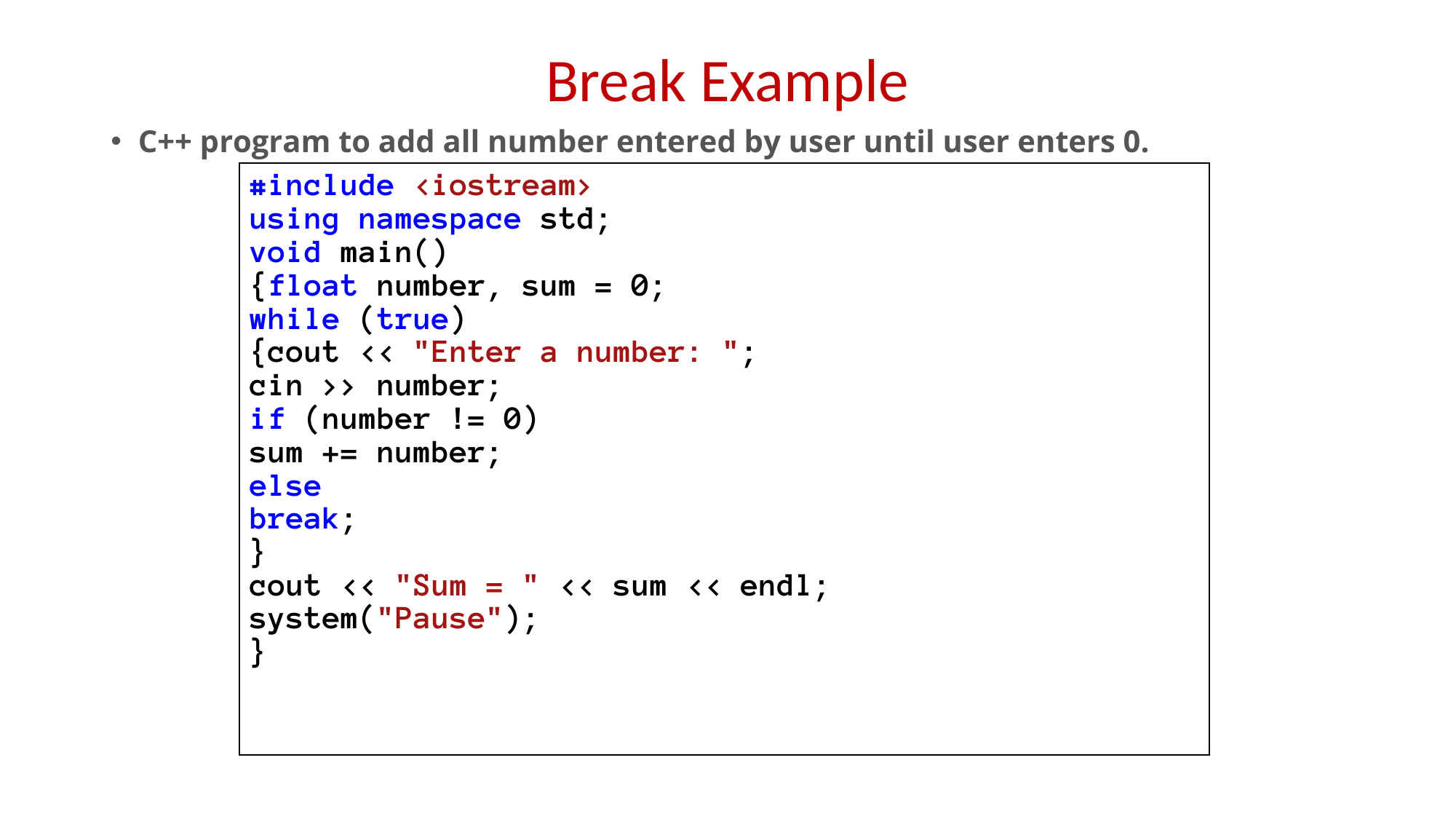

# Break Example
C++ program to add all number entered by user until user enters 0.

| #include <iostream> using namespace std; void main() {float number, sum = 0; while (true) {cout << "Enter a number: "; cin >> number; if (number != 0) sum += number; else break; } cout << "Sum = " << sum << endl; system("Pause"); } |
| --- |